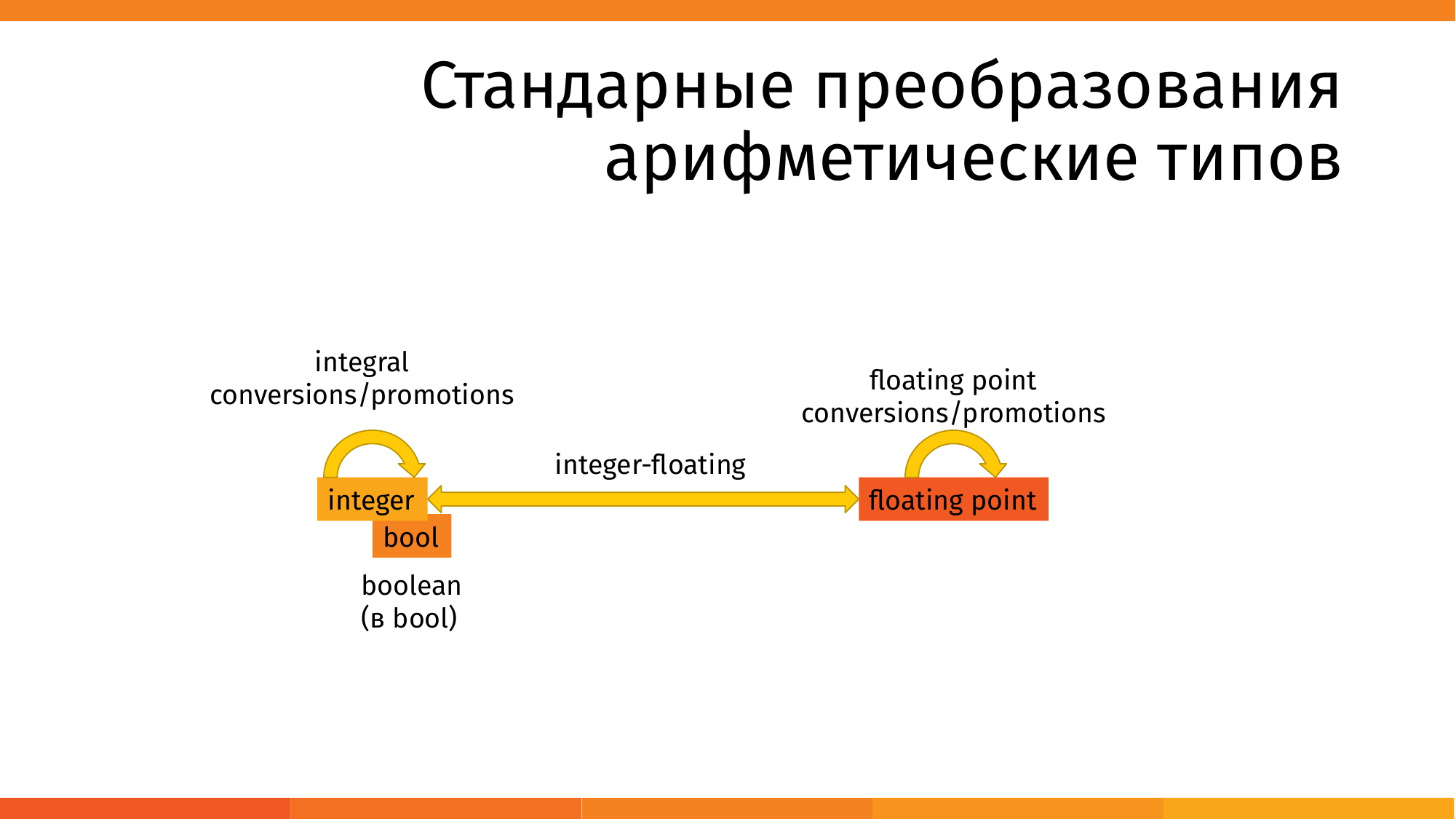

# Стандарные преобразования арифметические типов
integral
conversions/promotions
floating point
conversions/promotions

integer-floating
integer
floating point

bool
boolean
(в bool)